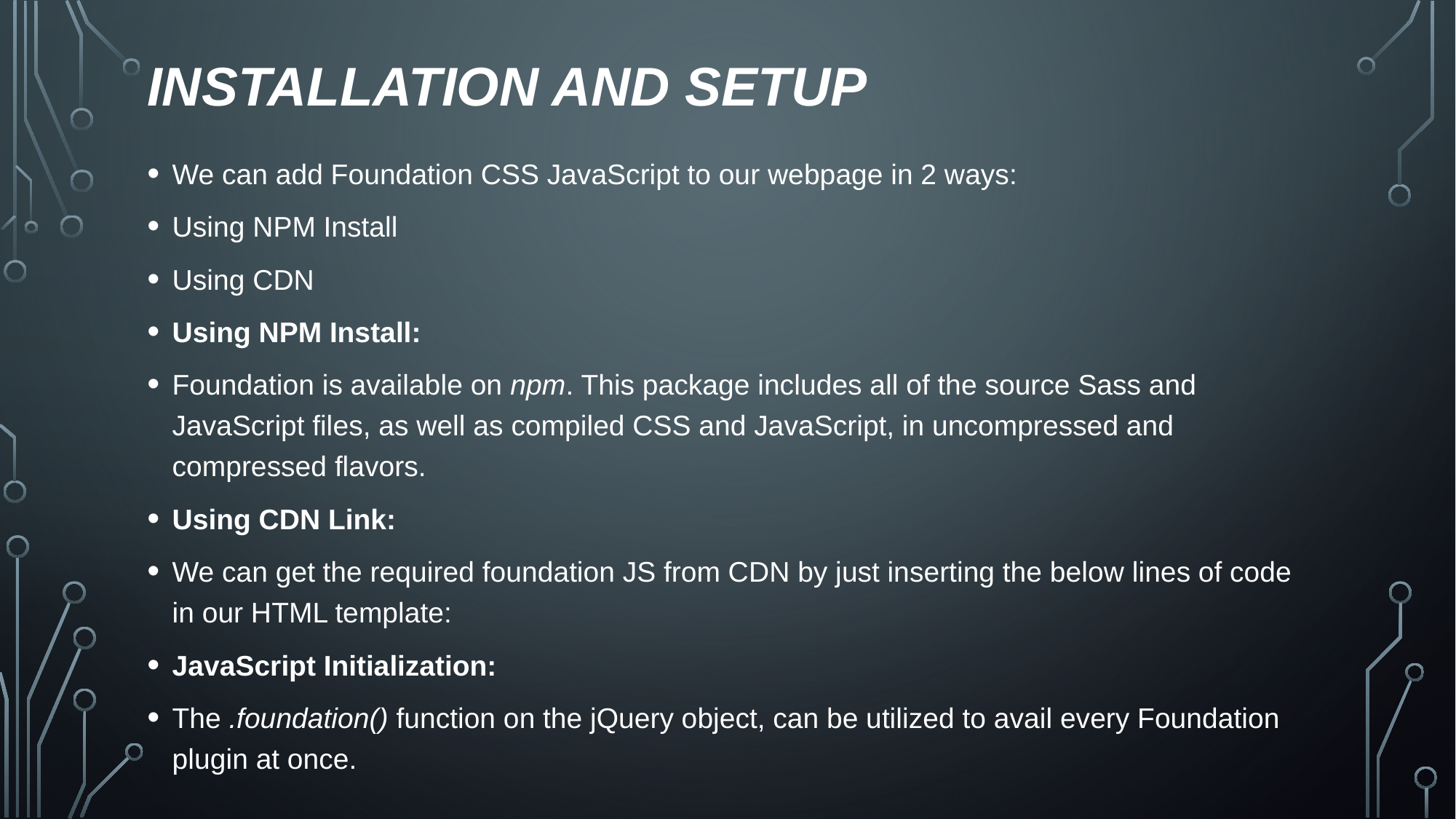

# Installation and Setup
We can add Foundation CSS JavaScript to our webpage in 2 ways:
Using NPM Install
Using CDN
Using NPM Install:
Foundation is available on npm. This package includes all of the source Sass and JavaScript files, as well as compiled CSS and JavaScript, in uncompressed and compressed flavors.
Using CDN Link:
We can get the required foundation JS from CDN by just inserting the below lines of code in our HTML template:
JavaScript Initialization:
The .foundation() function on the jQuery object, can be utilized to avail every Foundation plugin at once.